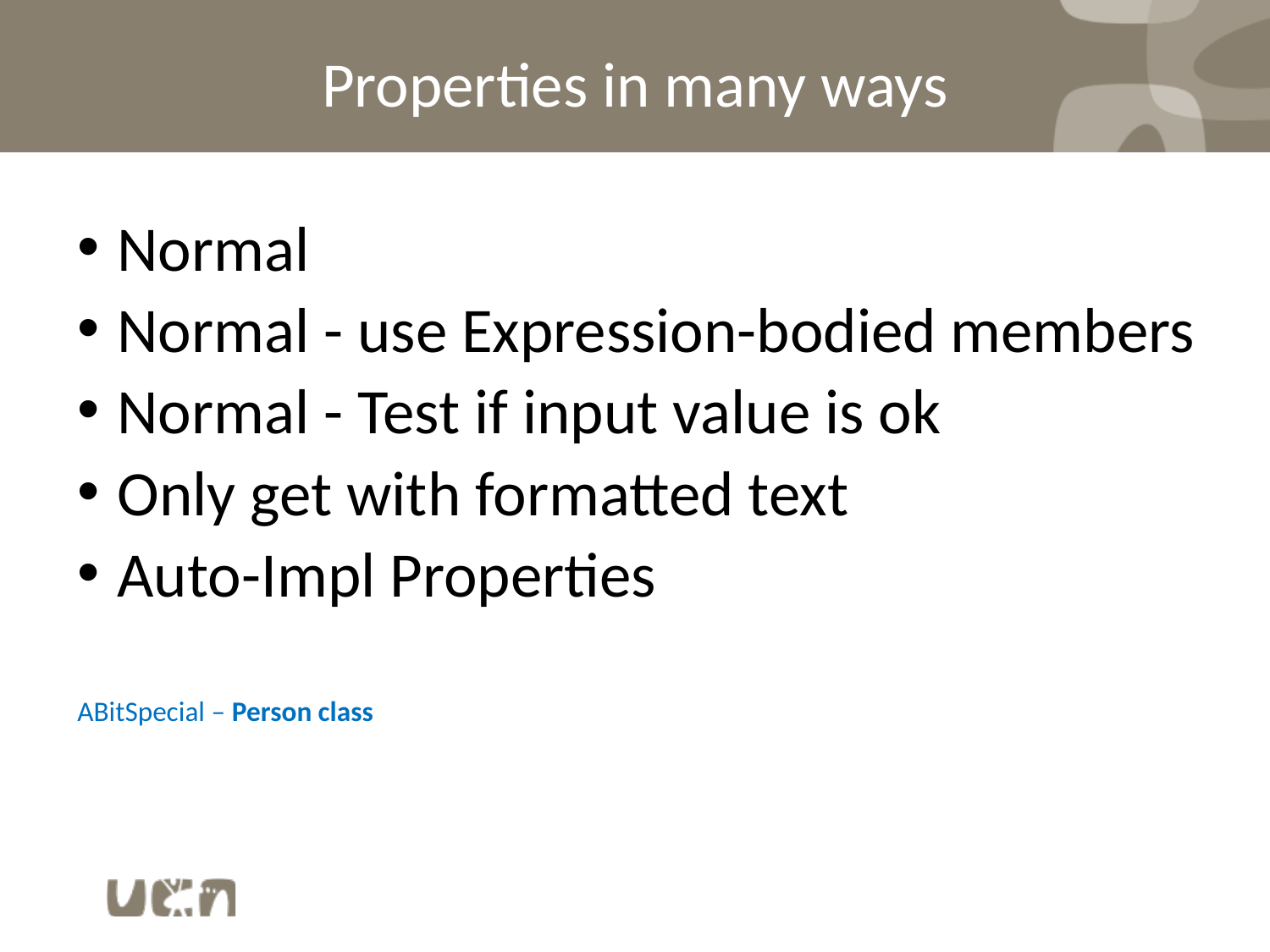

# Properties in many ways

Normal
Normal - use Expression-bodied members
Normal - Test if input value is ok
Only get with formatted text
Auto-Impl Properties

ABitSpecial – Person class